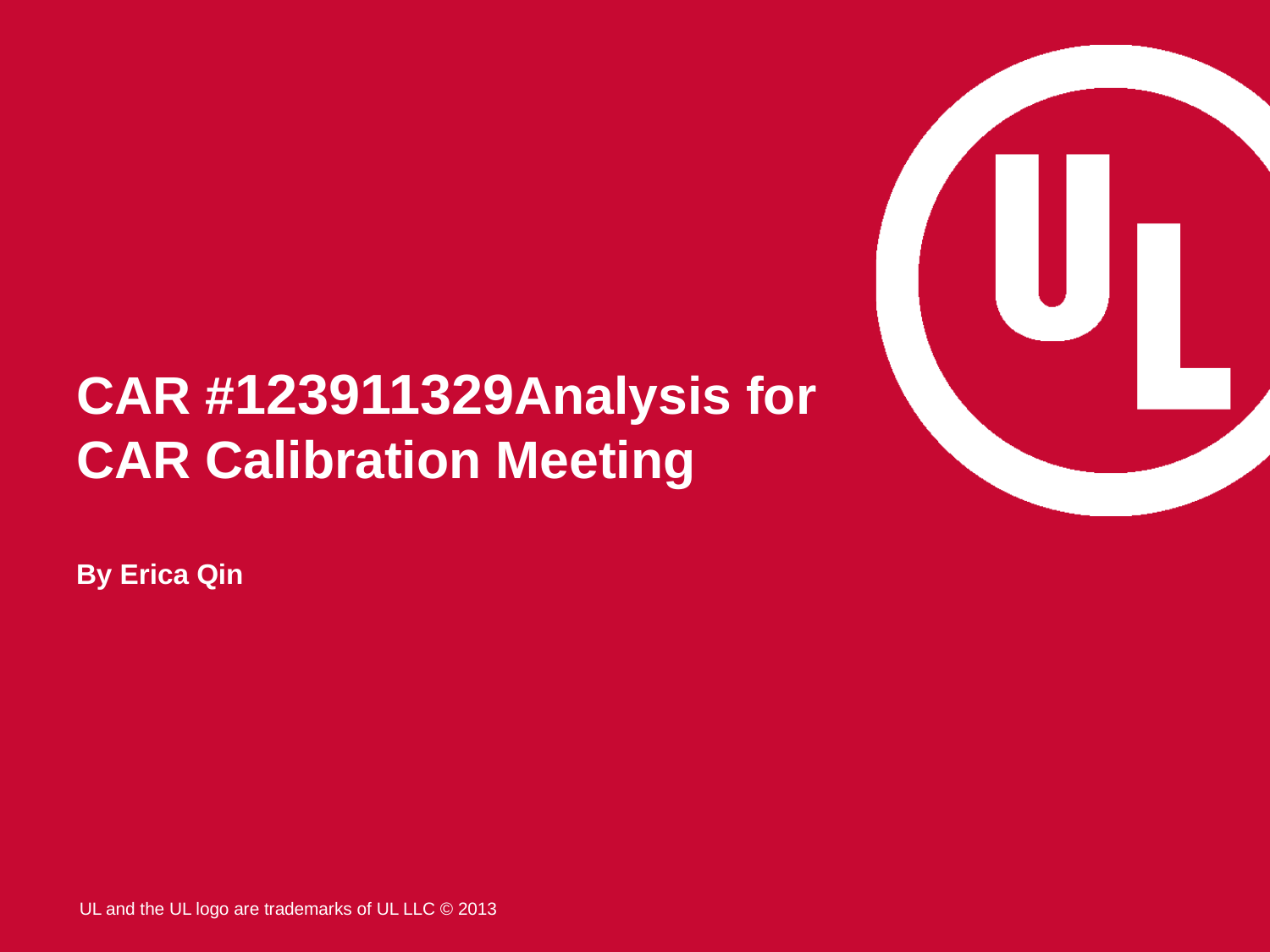

# CAR #123911329Analysis for CAR Calibration Meeting
By Erica Qin